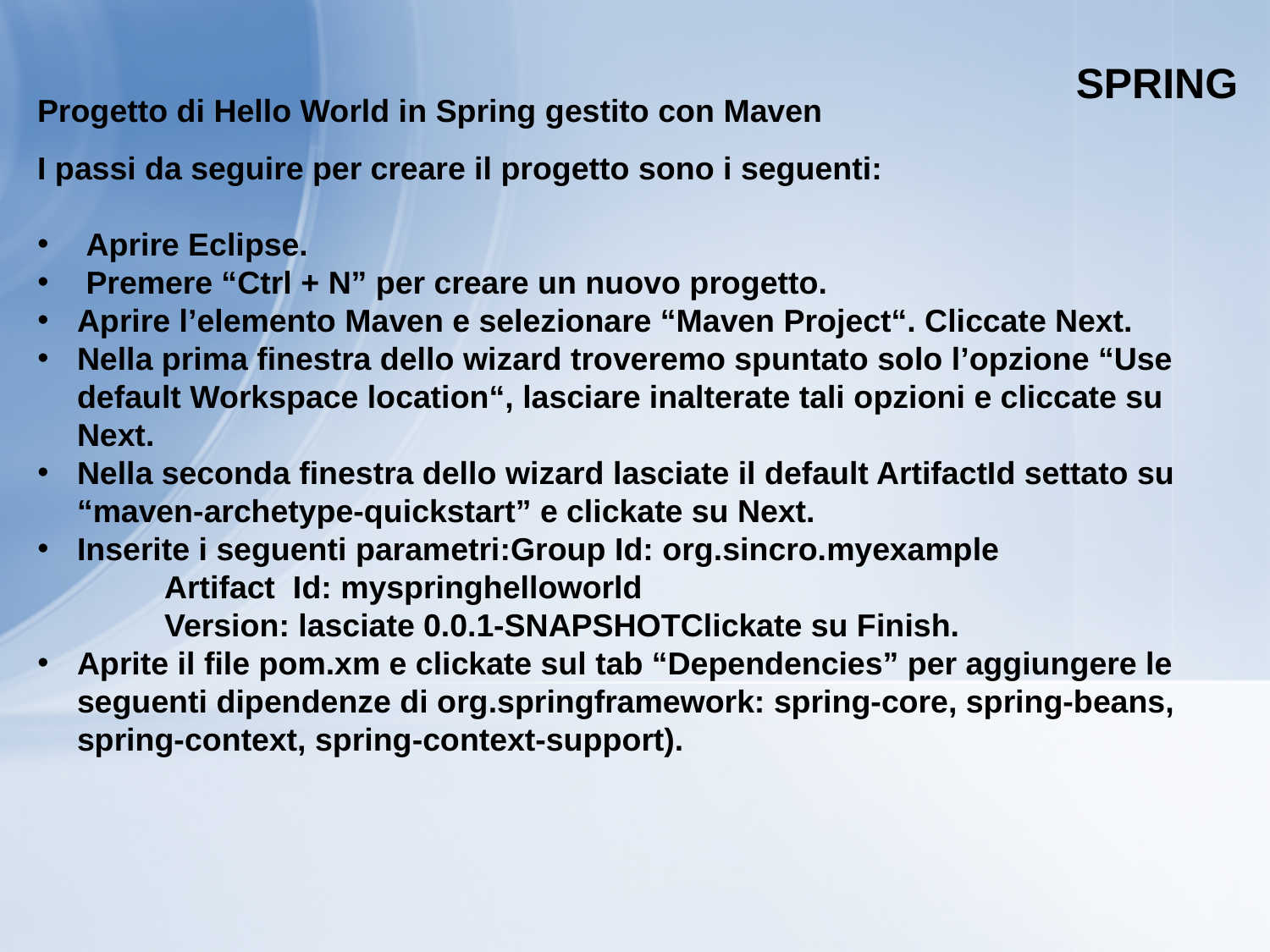

SPRING
Progetto di Hello World in Spring gestito con Maven
I passi da seguire per creare il progetto sono i seguenti:

 Aprire Eclipse.
 Premere “Ctrl + N” per creare un nuovo progetto.
Aprire l’elemento Maven e selezionare “Maven Project“. Cliccate Next.
Nella prima finestra dello wizard troveremo spuntato solo l’opzione “Use default Workspace location“, lasciare inalterate tali opzioni e cliccate su Next.
Nella seconda finestra dello wizard lasciate il default ArtifactId settato su “maven-archetype-quickstart” e clickate su Next.
Inserite i seguenti parametri:Group Id: org.sincro.myexample
	Artifact  Id: myspringhelloworld
    	Version: lasciate 0.0.1-SNAPSHOTClickate su Finish.
Aprite il file pom.xm e clickate sul tab “Dependencies” per aggiungere le seguenti dipendenze di org.springframework: spring-core, spring-beans, spring-context, spring-context-support).